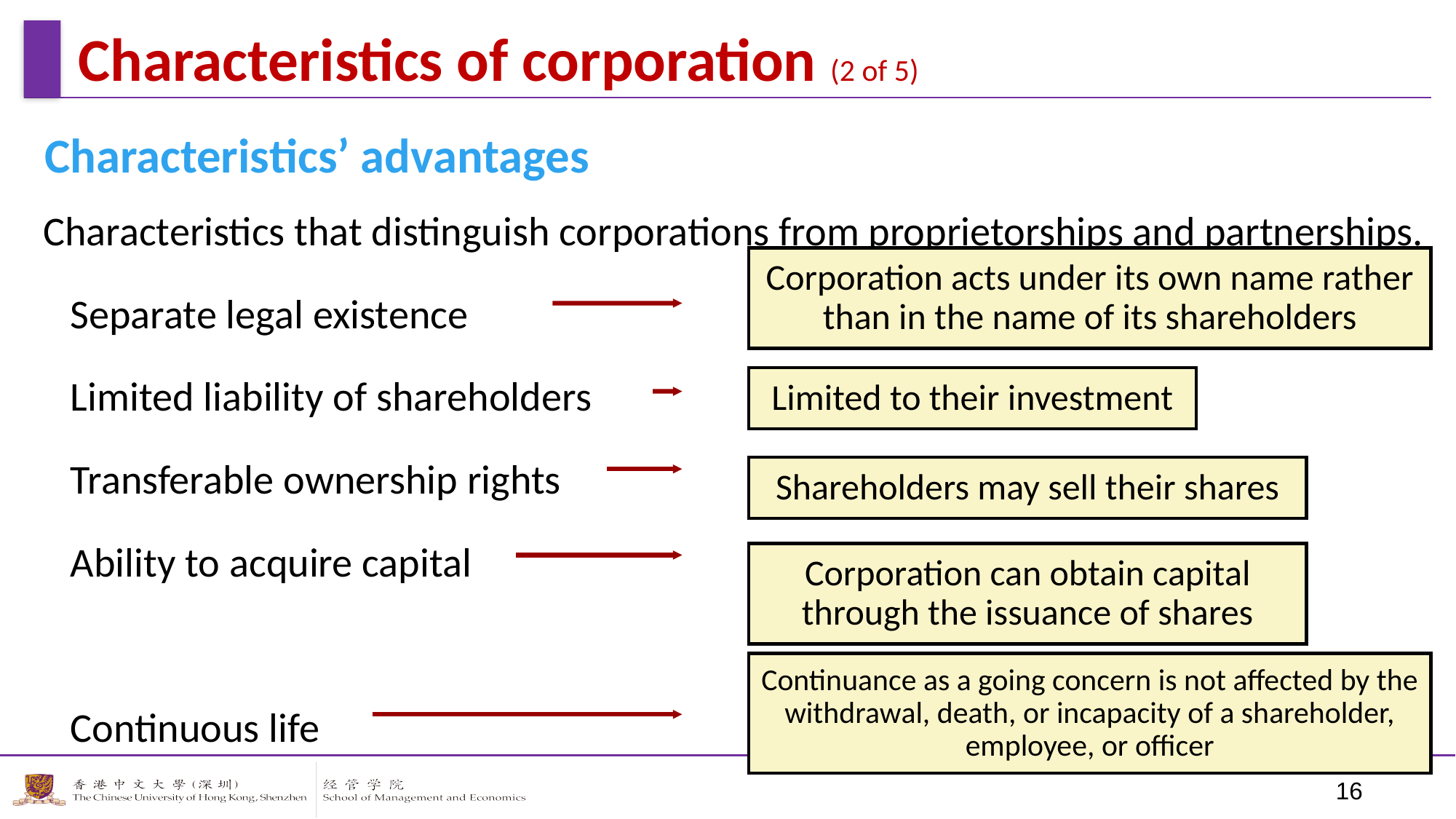

Characteristics of corporation (2 of 5)
Characteristics’ advantages
Characteristics that distinguish corporations from proprietorships and partnerships.
Separate legal existence
Limited liability of shareholders
Transferable ownership rights
Ability to acquire capital

Continuous life
Corporation acts under its own name rather than in the name of its shareholders

Limited to their investment

Shareholders may sell their shares

Corporation can obtain capital through the issuance of shares

Continuance as a going concern is not affected by the withdrawal, death, or incapacity of a shareholder, employee, or officer

16